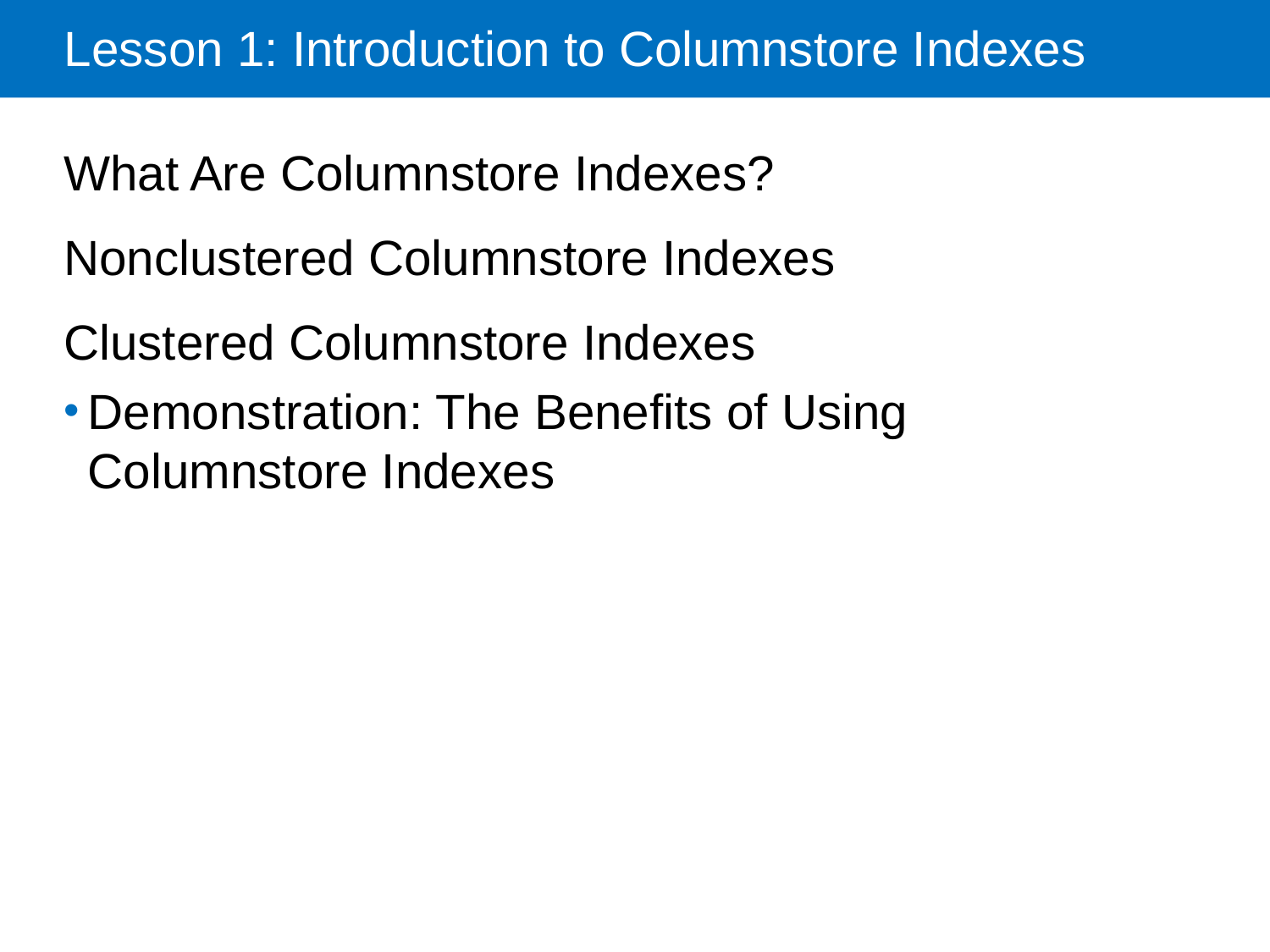

# Lesson 1: Introduction to Columnstore Indexes
What Are Columnstore Indexes?
Nonclustered Columnstore Indexes
Clustered Columnstore Indexes
Demonstration: The Benefits of Using Columnstore Indexes